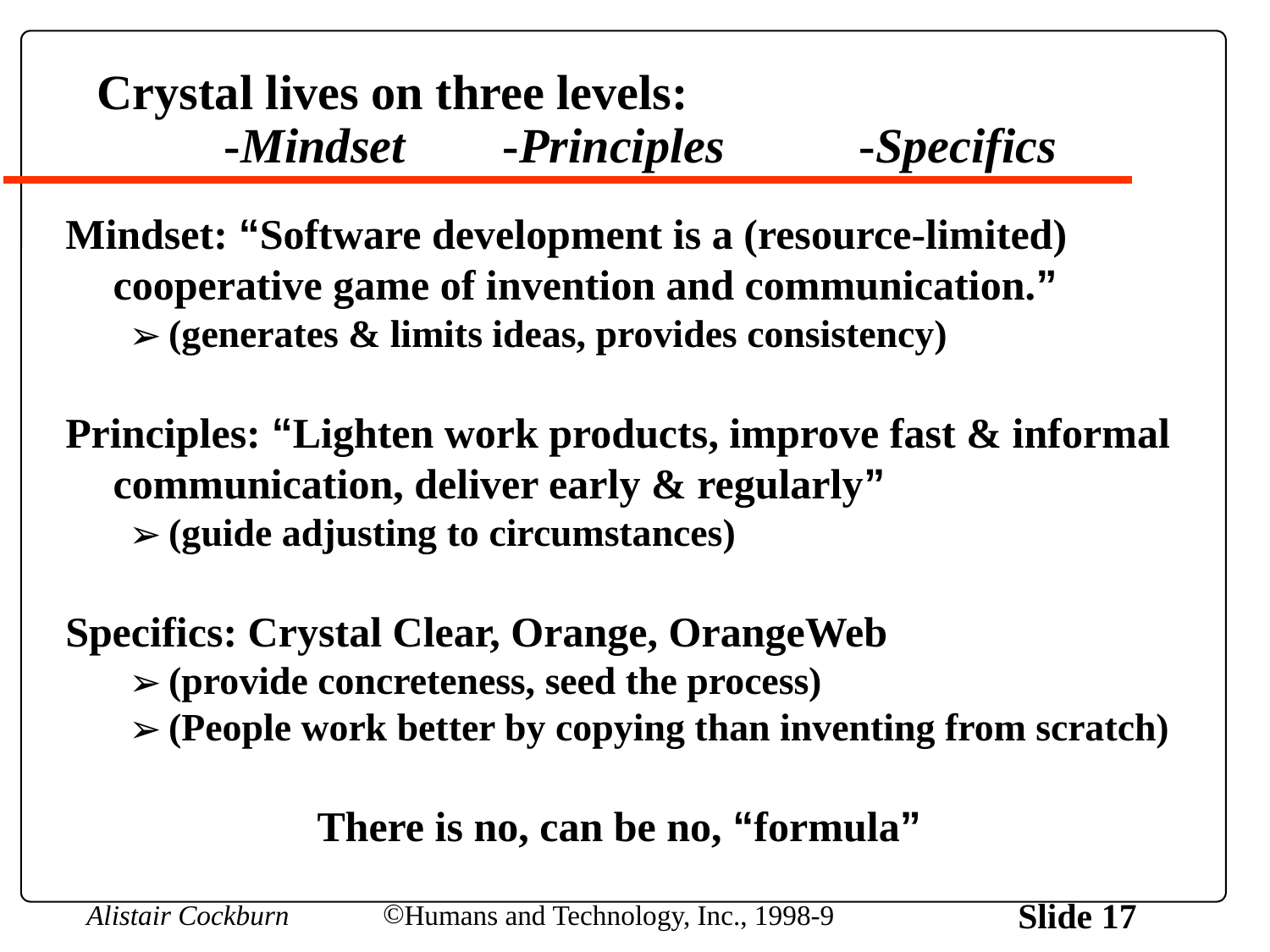

# Crystal lives on three levels: -Mindset	  -Principles		-Specifics
Mindset: “Software development is a (resource-limited) cooperative game of invention and communication.”
(generates & limits ideas, provides consistency)

Principles: “Lighten work products, improve fast & informal communication, deliver early & regularly”
(guide adjusting to circumstances)

Specifics: Crystal Clear, Orange, OrangeWeb
(provide concreteness, seed the process)
(People work better by copying than inventing from scratch)

There is no, can be no, “formula”